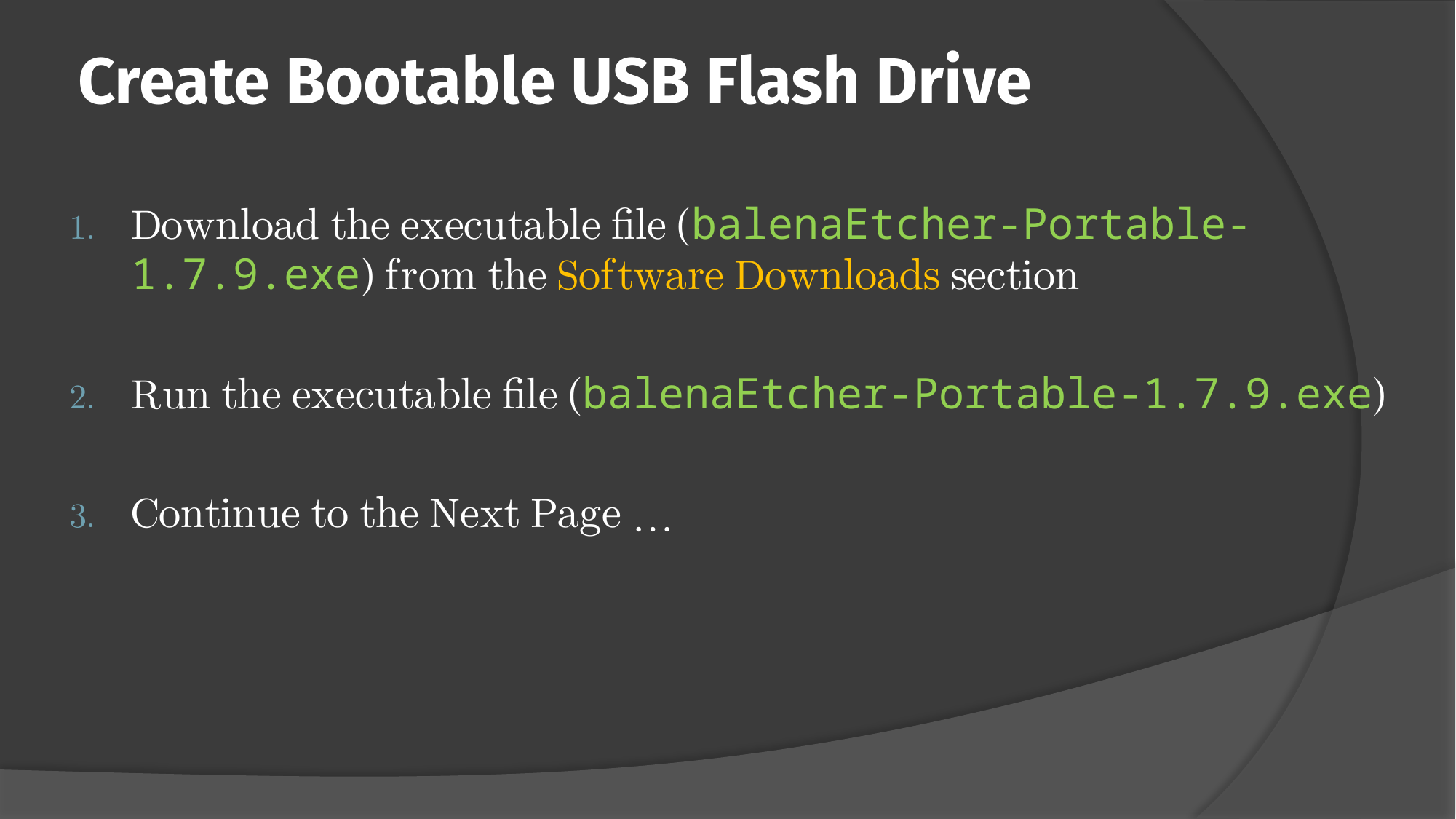

# Create Bootable USB Flash Drive
Download the executable file (balenaEtcher-Portable-1.7.9.exe) from the Software Downloads section

Run the executable file (balenaEtcher-Portable-1.7.9.exe)

Continue to the Next Page …